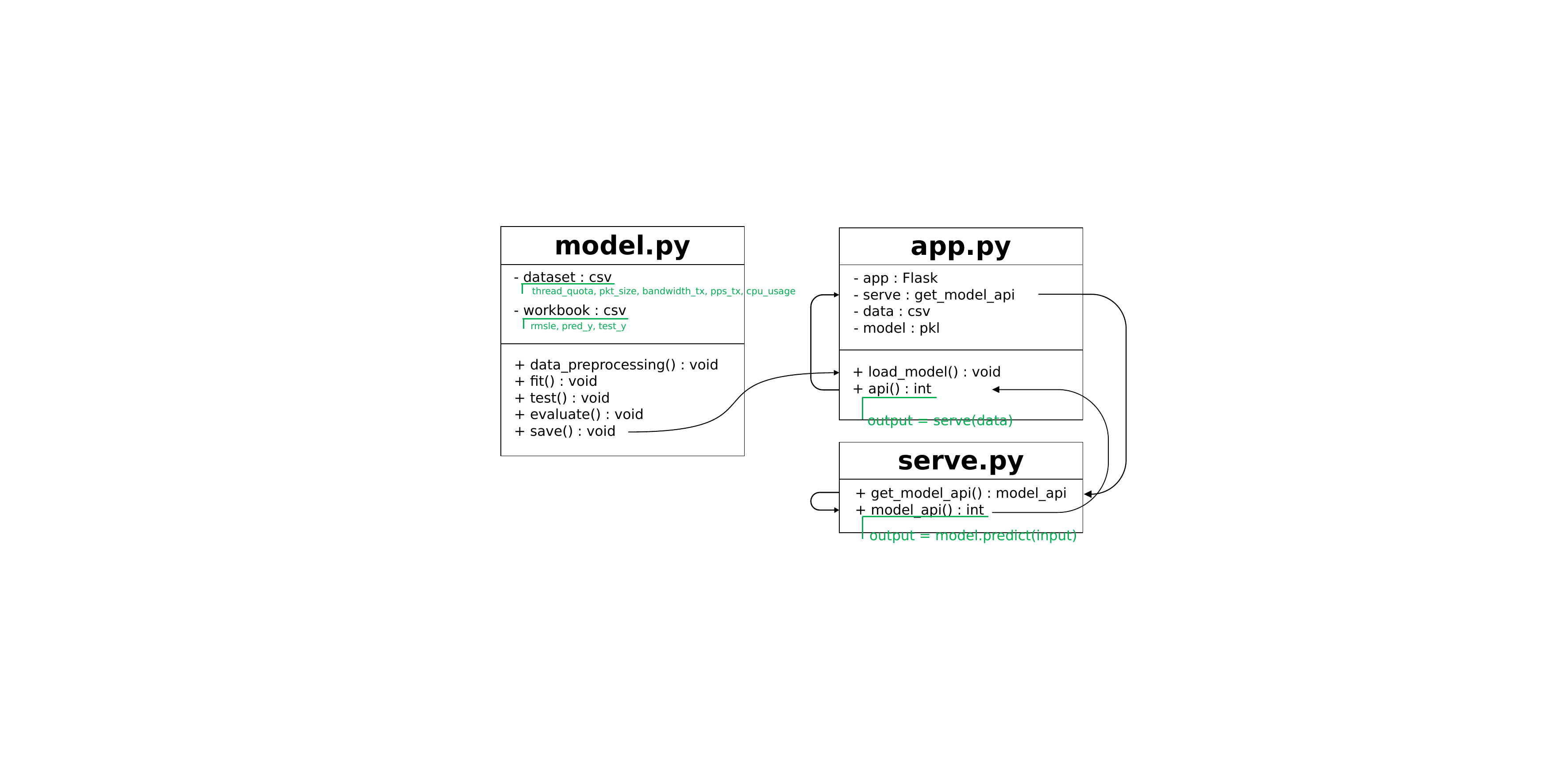

| model.py |
| --- |
|  |
| app.py |
| --- |
|  |
- dataset : csv

- workbook : csv
- app : Flask
- serve : get_model_api
- data : csv
- model : pkl
thread_quota, pkt_size, bandwidth_tx, pps_tx, cpu_usage
rmsle, pred_y, test_y

+ data_preprocessing() : void
+ fit() : void
+ test() : void
+ evaluate() : void
+ save() : void
+ load_model() : void
+ api() : int

output = serve(data)
| serve.py |
| --- |
|  |
+ get_model_api() : model_api
+ model_api() : int

output = model.predict(input)